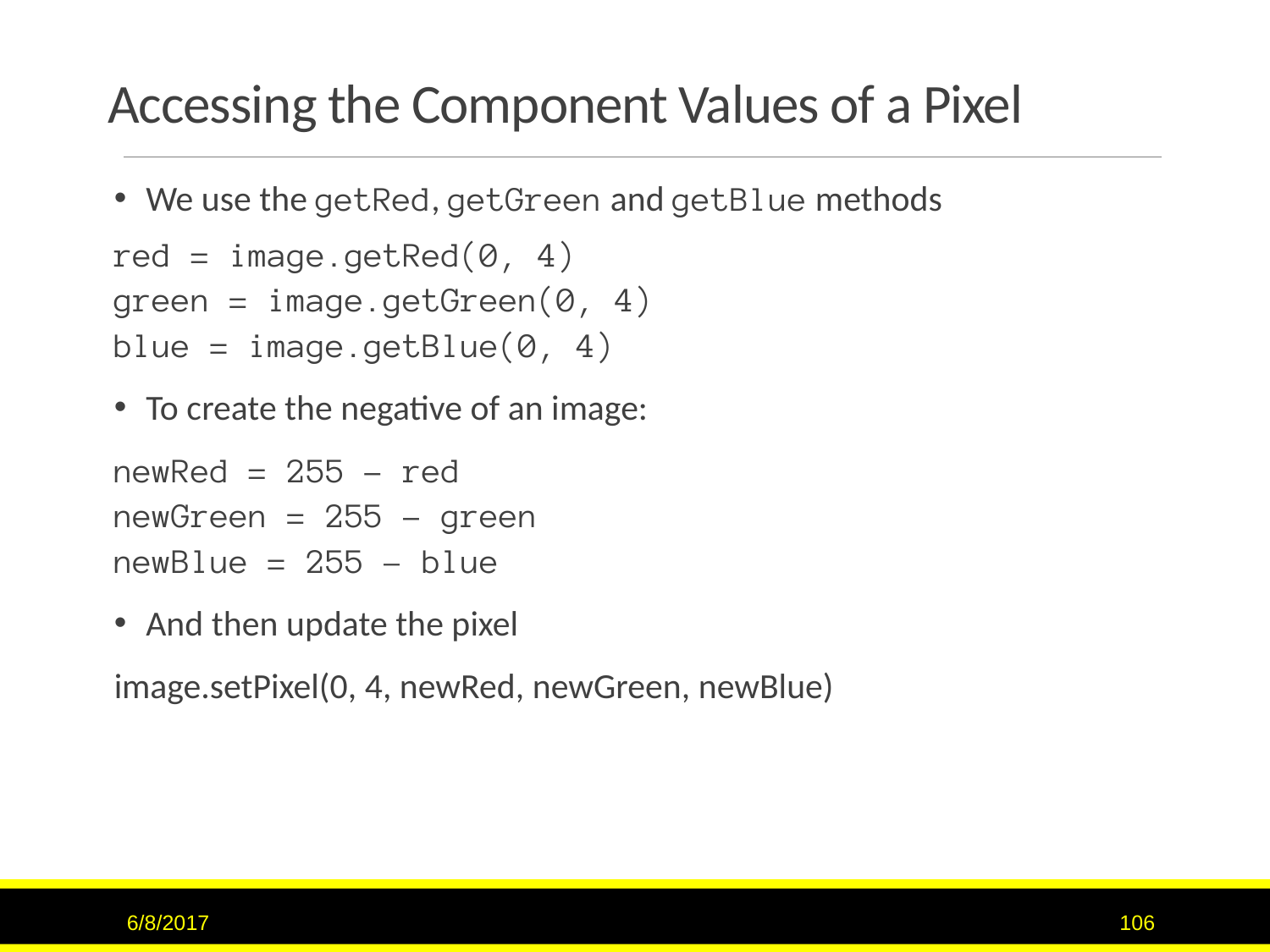

# Accessing the Component Values of a Pixel
We use the getRed, getGreen and getBlue methods
red = image.getRed(0, 4)
green = image.getGreen(0, 4)
blue = image.getBlue(0, 4)
To create the negative of an image:
newRed = 255 - red
newGreen = 255 - green
newBlue = 255 – blue
And then update the pixel
image.setPixel(0, 4, newRed, newGreen, newBlue)
6/8/2017
106